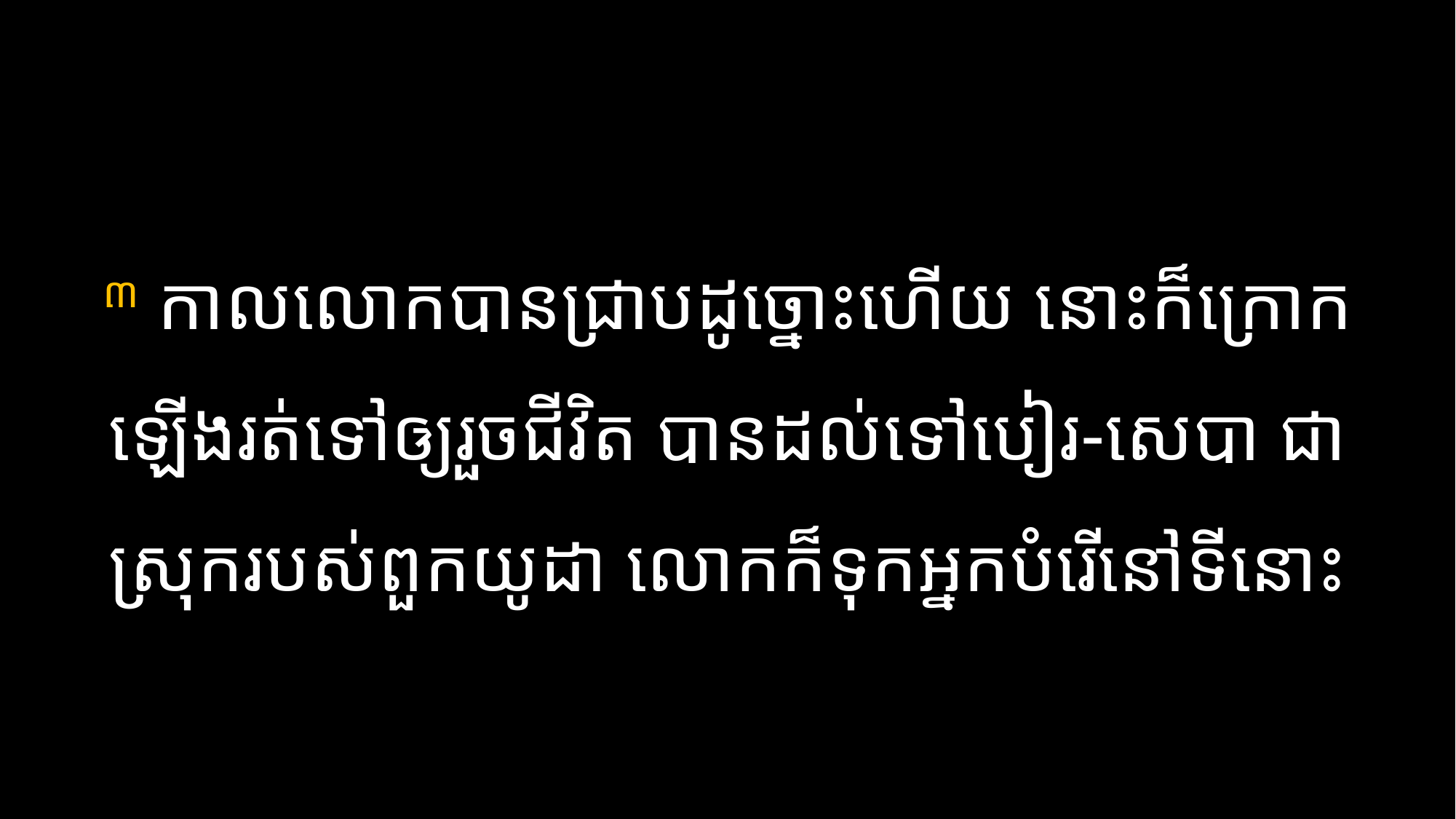

# ៣ កាល​លោក​បាន​ជ្រាប​ដូច្នោះ​ហើយ នោះ​ក៏​ក្រោក​ឡើង​រត់​ទៅ​ឲ្យ​រួច​ជីវិត បាន​ដល់​ទៅ​បៀរ-សេបា ជា​ស្រុក​របស់​ពួក​យូដា លោក​ក៏​ទុក​អ្នក​បំរើ​នៅ​ទី​នោះ